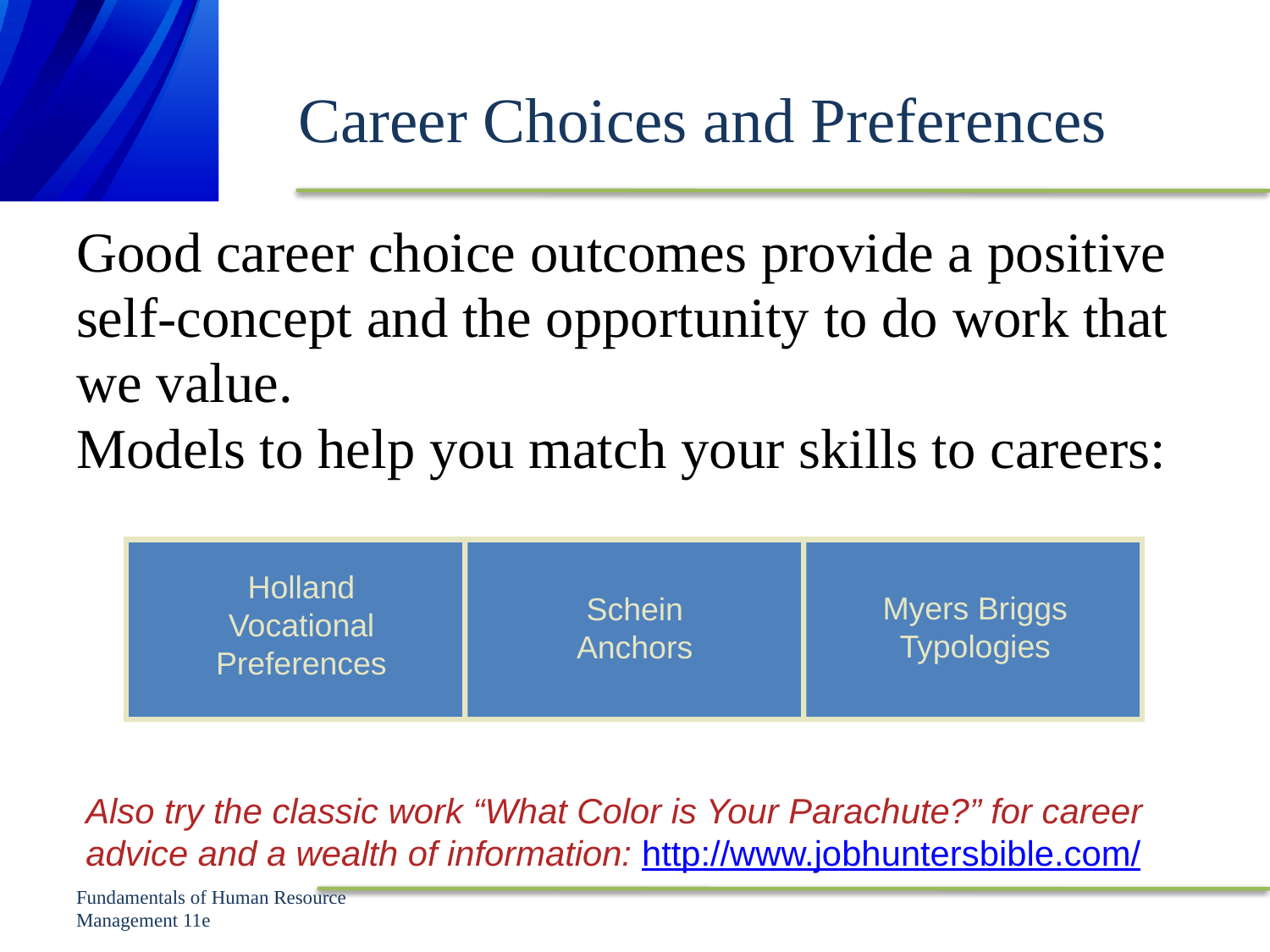

# Career Choices and Preferences
Good career choice outcomes provide a positive
self-concept and the opportunity to do work that
we value.
Models to help you match your skills to careers:

Holland
Vocational
Preferences
Myers Briggs
Typologies
Schein
Anchors
Also try the classic work “What Color is Your Parachute?” for career advice and a wealth of information: http://www.jobhuntersbible.com/
Fundamentals of Human Resource Management 11e